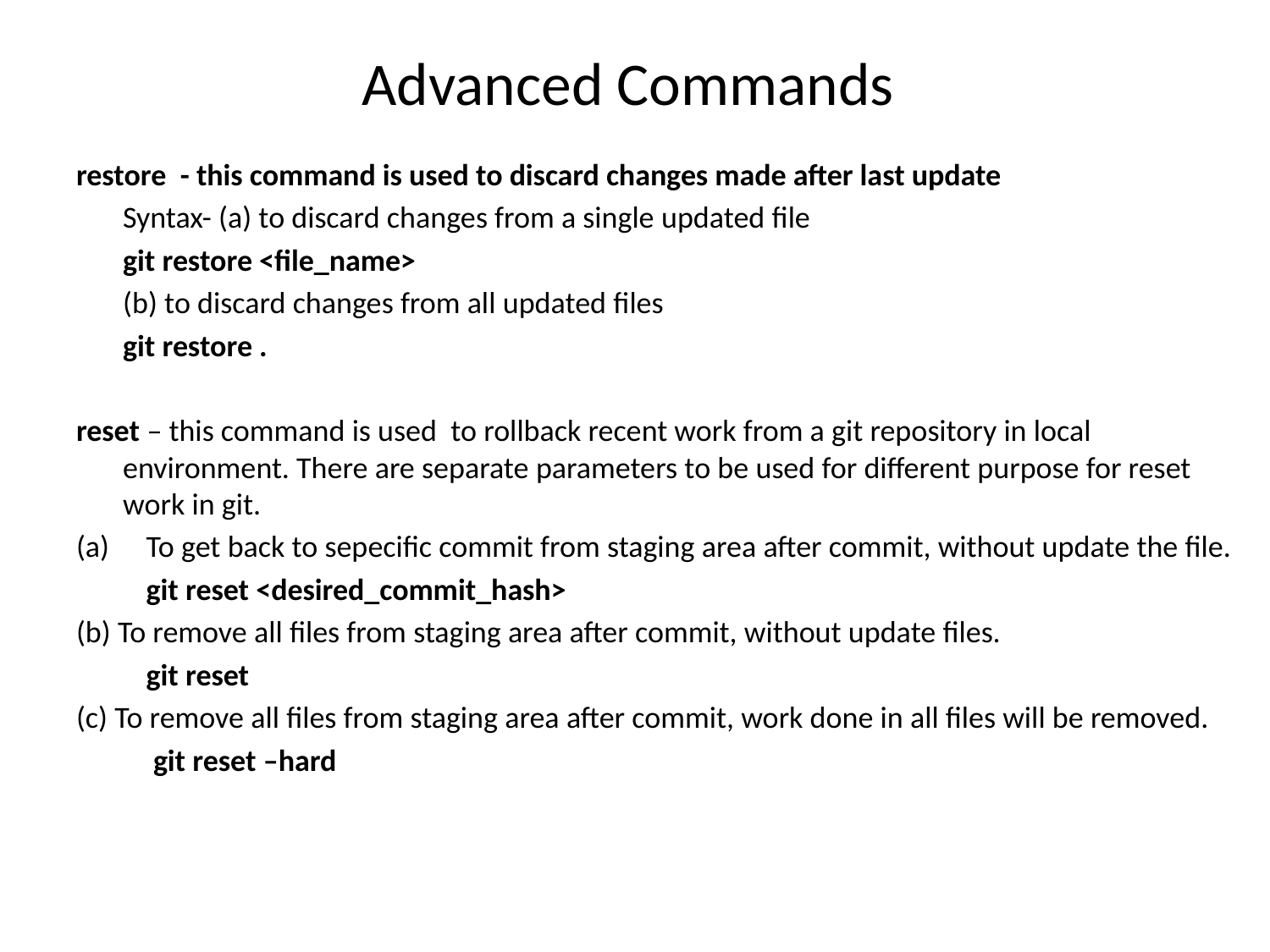

# Advanced Commands
restore  - this command is used to discard changes made after last update
	Syntax- (a) to discard changes from a single updated file
	git restore <file_name>
	(b) to discard changes from all updated files
	git restore .

reset – this command is used  to rollback recent work from a git repository in local environment. There are separate parameters to be used for different purpose for reset work in git.
To get back to sepecific commit from staging area after commit, without update the file.
	git reset <desired_commit_hash>
(b) To remove all files from staging area after commit, without update files.
	git reset
(c) To remove all files from staging area after commit, work done in all files will be removed.
	 git reset –hard